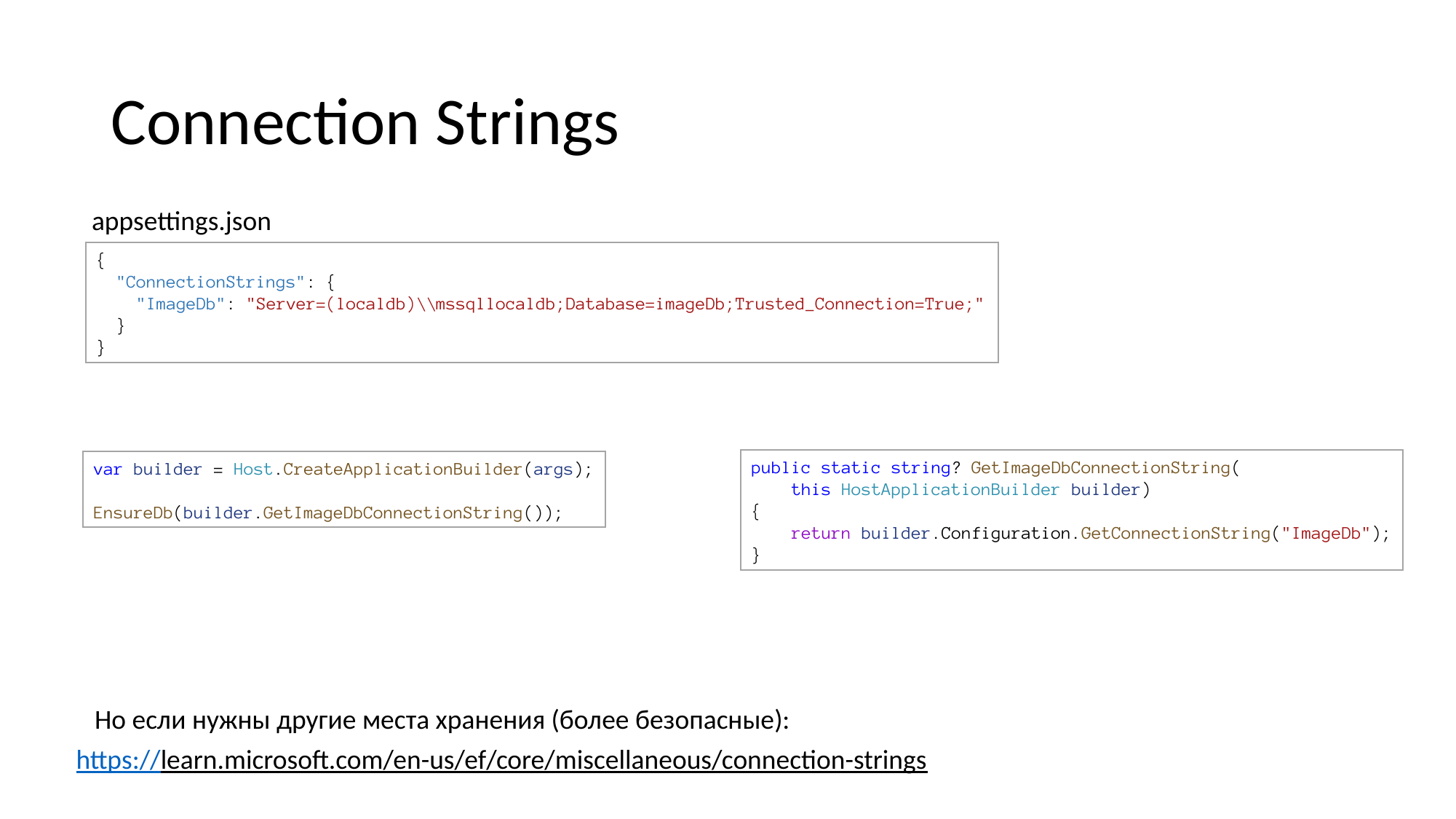

# Connection Strings
appsettings.json
{
  "ConnectionStrings": {
    "ImageDb": "Server=(localdb)\\mssqllocaldb;Database=imageDb;Trusted_Connection=True;"
  }
}
public static string? GetImageDbConnectionString(
    this HostApplicationBuilder builder)
{
    return builder.Configuration.GetConnectionString("ImageDb");
}
var builder = Host.CreateApplicationBuilder(args);
EnsureDb(builder.GetImageDbConnectionString());
Но если нужны другие места хранения (более безопасные):
https://learn.microsoft.com/en-us/ef/core/miscellaneous/connection-strings